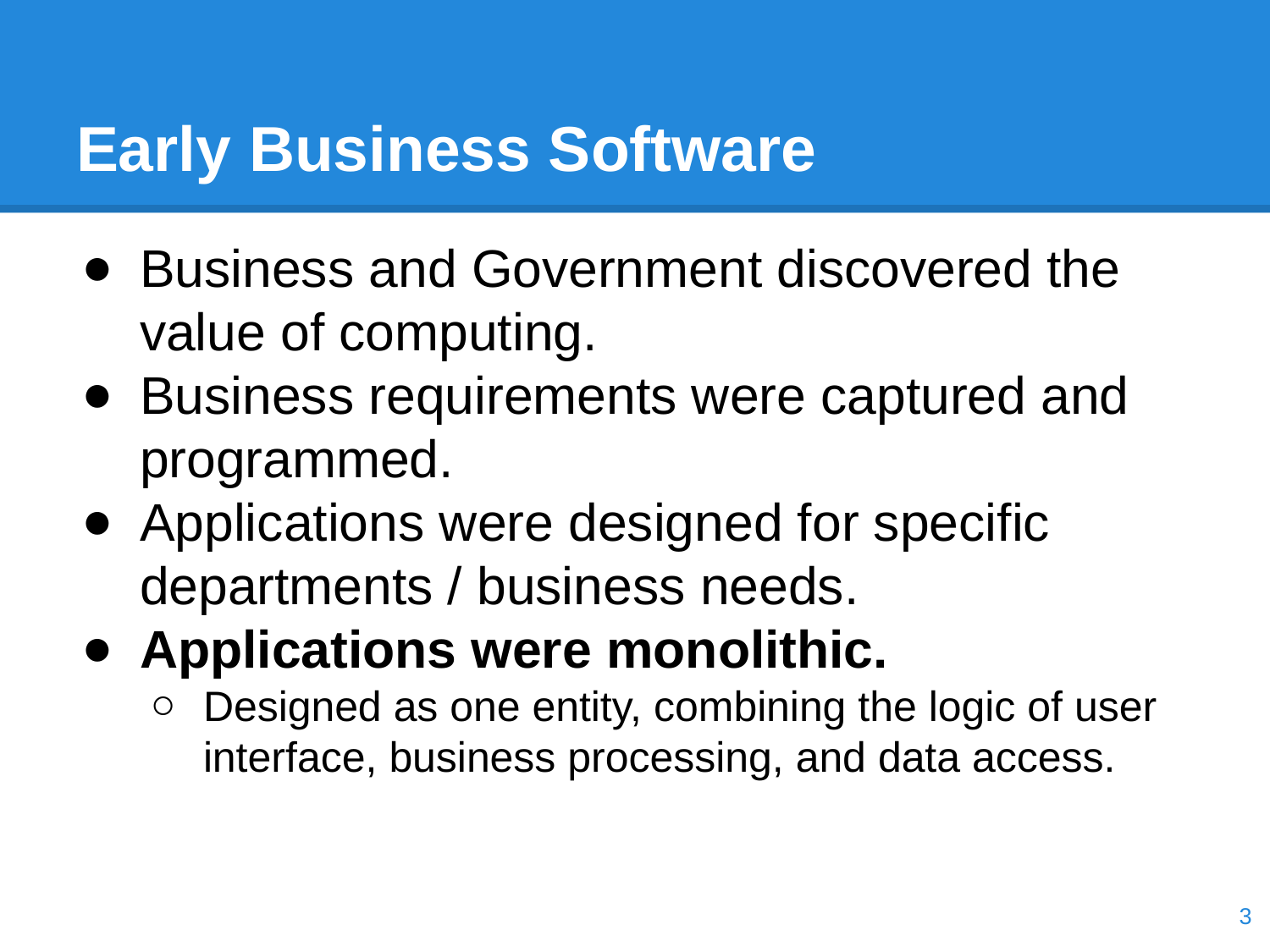

# Early Business Software
Business and Government discovered the value of computing.
Business requirements were captured and programmed.
Applications were designed for specific departments / business needs.
Applications were monolithic.
Designed as one entity, combining the logic of user interface, business processing, and data access.
3